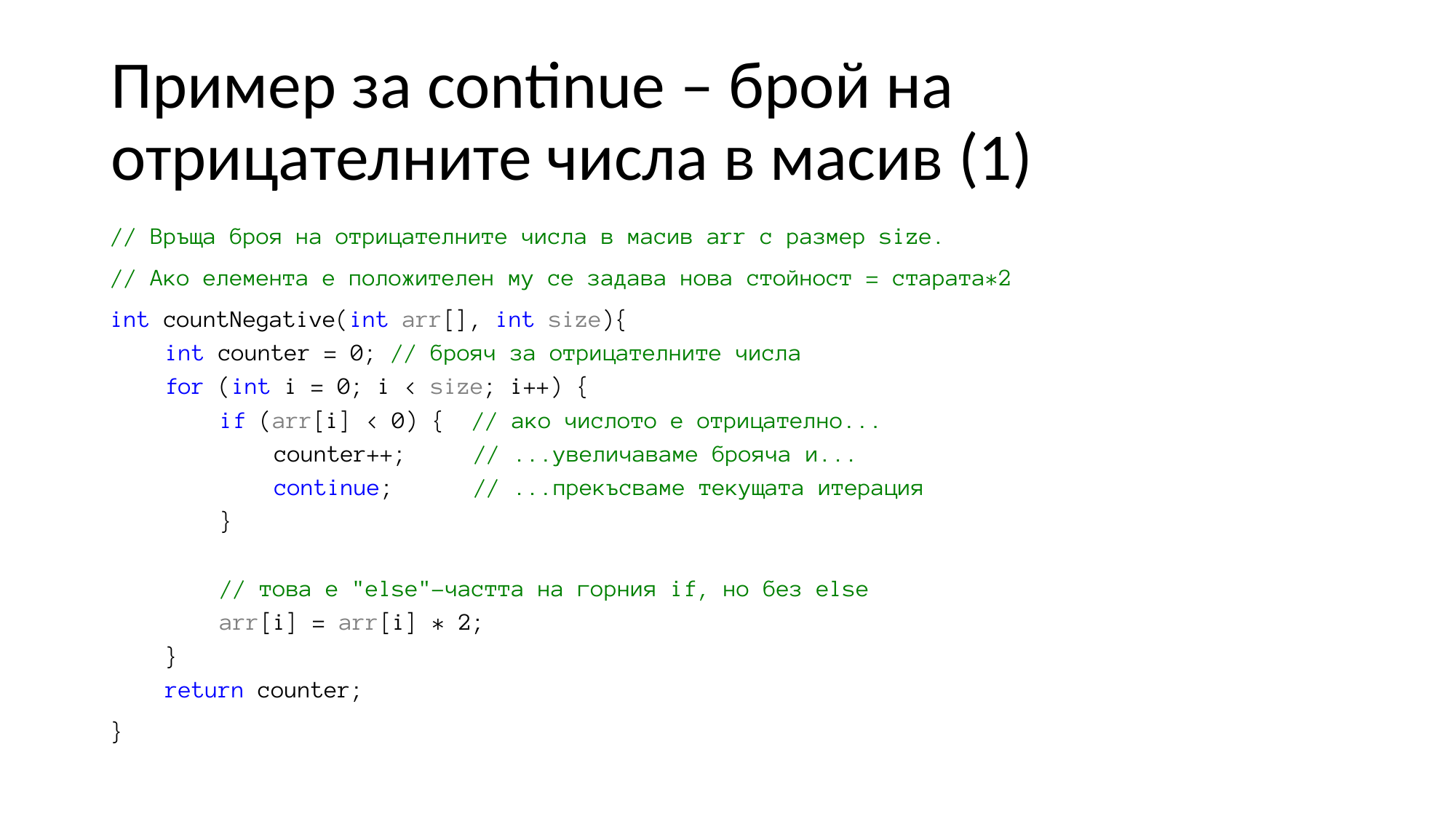

# Пример за continue – брой на отрицателните числа в масив (1)
// Връща броя на отрицателните числа в масив arr с размер size.
// Ако елемента е положителен му се задава нова стойност = старата*2
int countNegative(int arr[], int size){
int counter = 0; // брояч за отрицателните числа
for (int i = 0; i < size; i++) {
if (arr[i] < 0) {  // ако числото е отрицателно...
counter++;     // ...увеличаваме брояча и...
continue;      // ...прекъсваме текущата итерация
}

// това е "else"-частта на горния if, но без else
arr[i] = arr[i] * 2;
}
return counter;
}